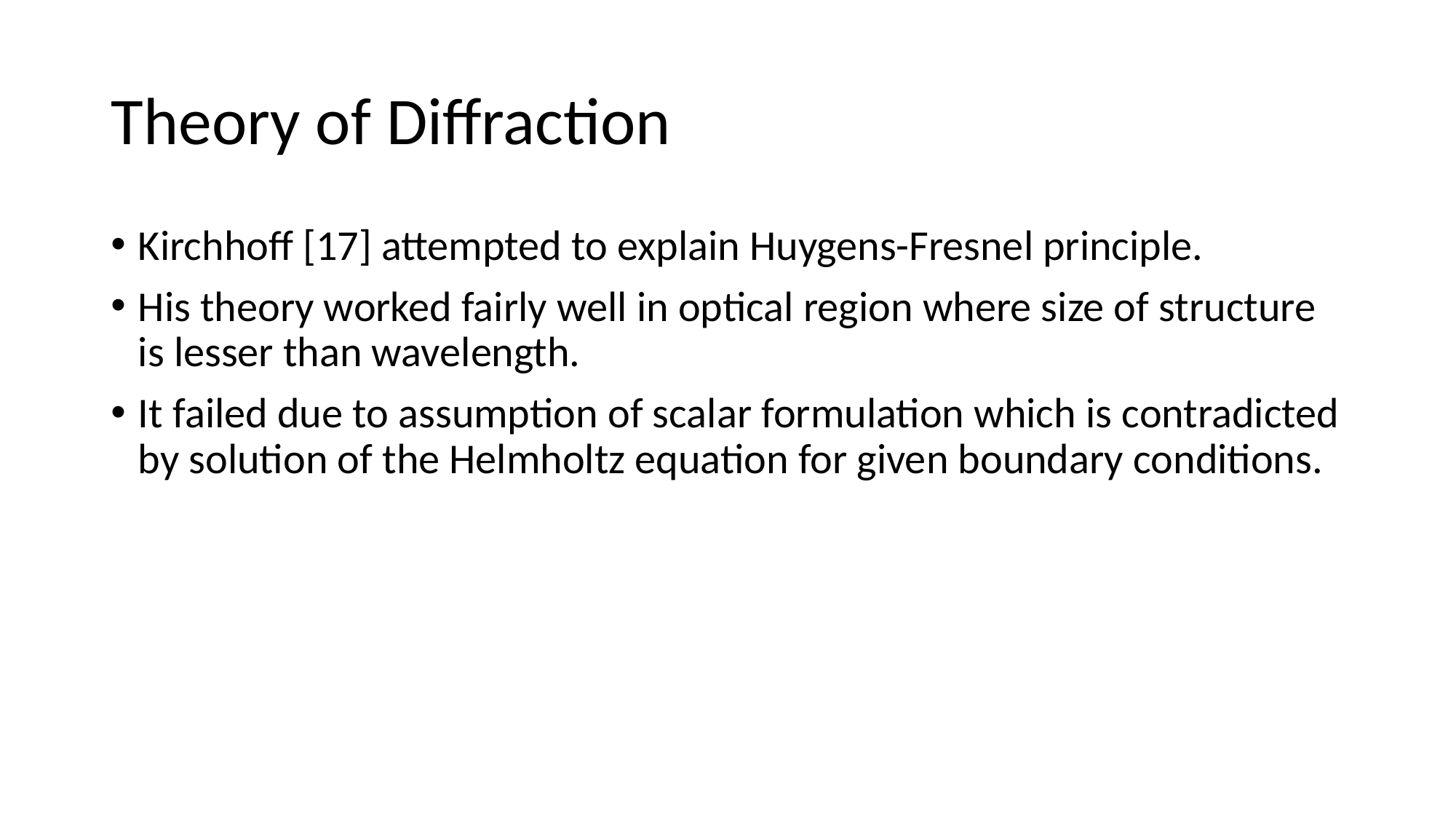

# Theory of Diffraction
Kirchhoff [17] attempted to explain Huygens-Fresnel principle.
His theory worked fairly well in optical region where size of structure is lesser than wavelength.
It failed due to assumption of scalar formulation which is contradicted by solution of the Helmholtz equation for given boundary conditions.